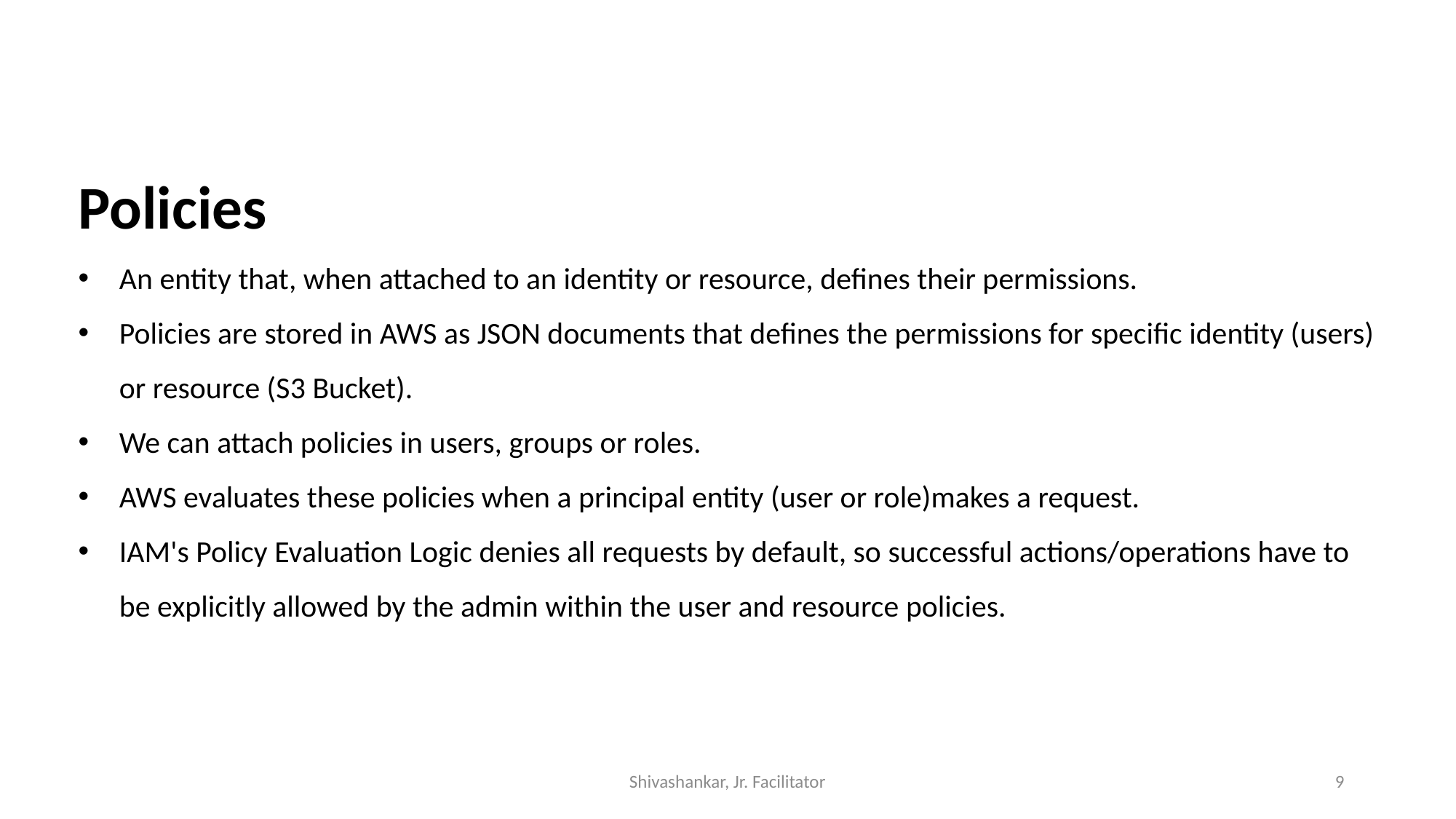

Policies
An entity that, when attached to an identity or resource, defines their permissions.
Policies are stored in AWS as JSON documents that defines the permissions for specific identity (users) or resource (S3 Bucket).
We can attach policies in users, groups or roles.
AWS evaluates these policies when a principal entity (user or role)makes a request.
IAM's Policy Evaluation Logic denies all requests by default, so successful actions/operations have to be explicitly allowed by the admin within the user and resource policies.
Shivashankar, Jr. Facilitator
9